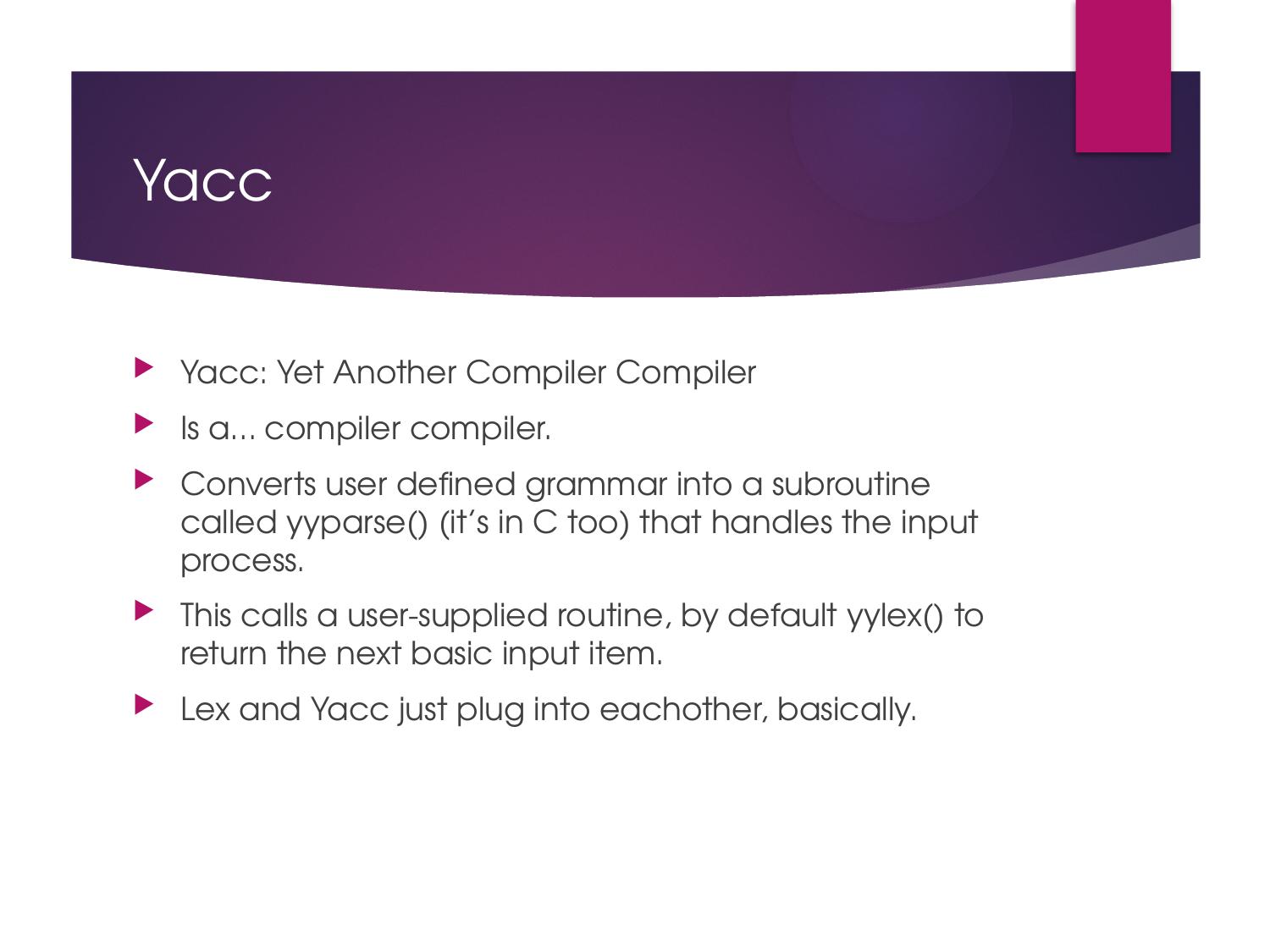

# Yacc
Yacc: Yet Another Compiler Compiler
Is a… compiler compiler.
Converts user defined grammar into a subroutine called yyparse() (it’s in C too) that handles the input process.
This calls a user-supplied routine, by default yylex() to return the next basic input item.
Lex and Yacc just plug into eachother, basically.